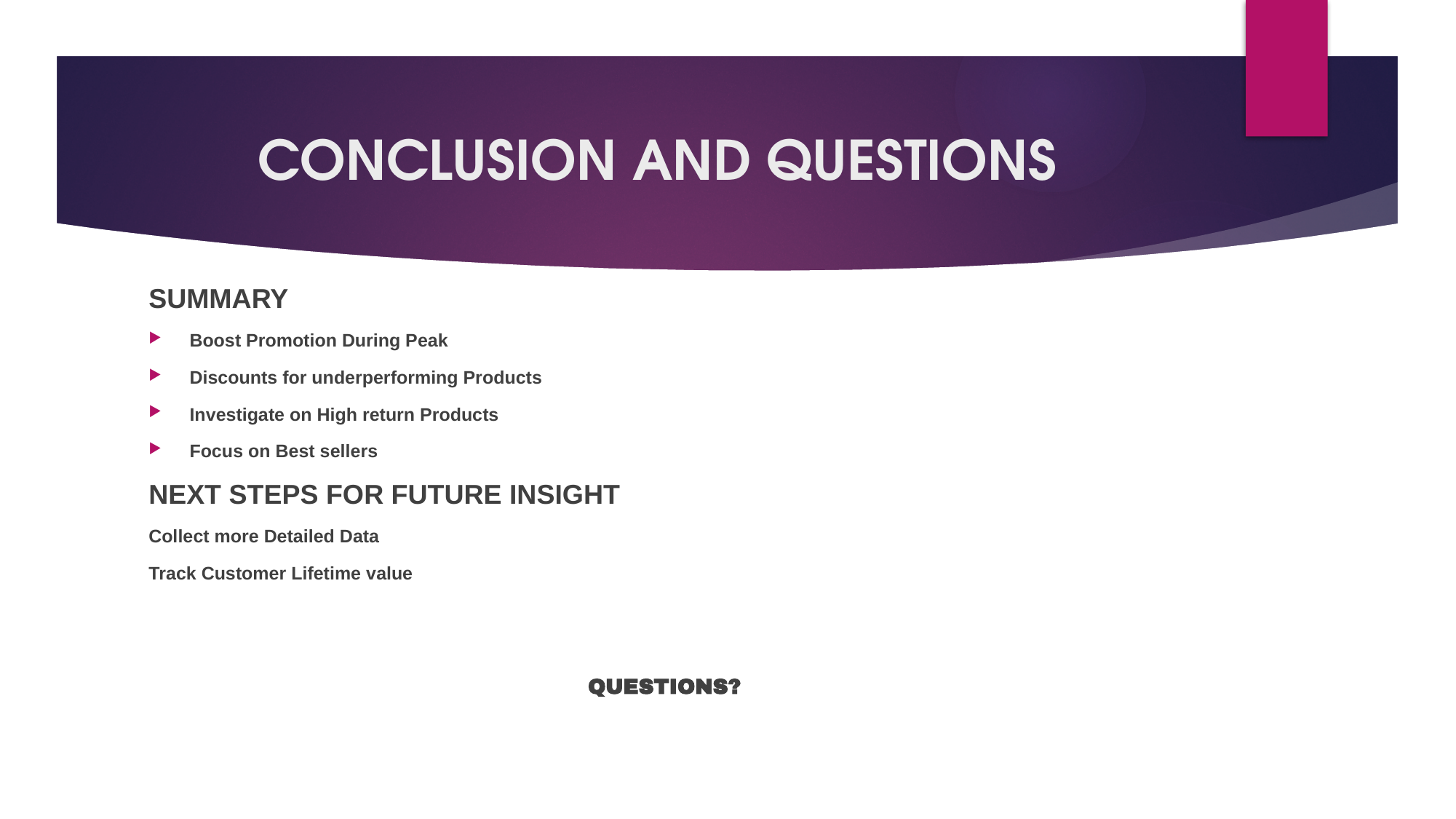

# CONCLUSION AND QUESTIONS
SUMMARY
Boost Promotion During Peak
Discounts for underperforming Products
Investigate on High return Products
Focus on Best sellers
NEXT STEPS FOR FUTURE INSIGHT
Collect more Detailed Data
Track Customer Lifetime value

QUESTIONS?